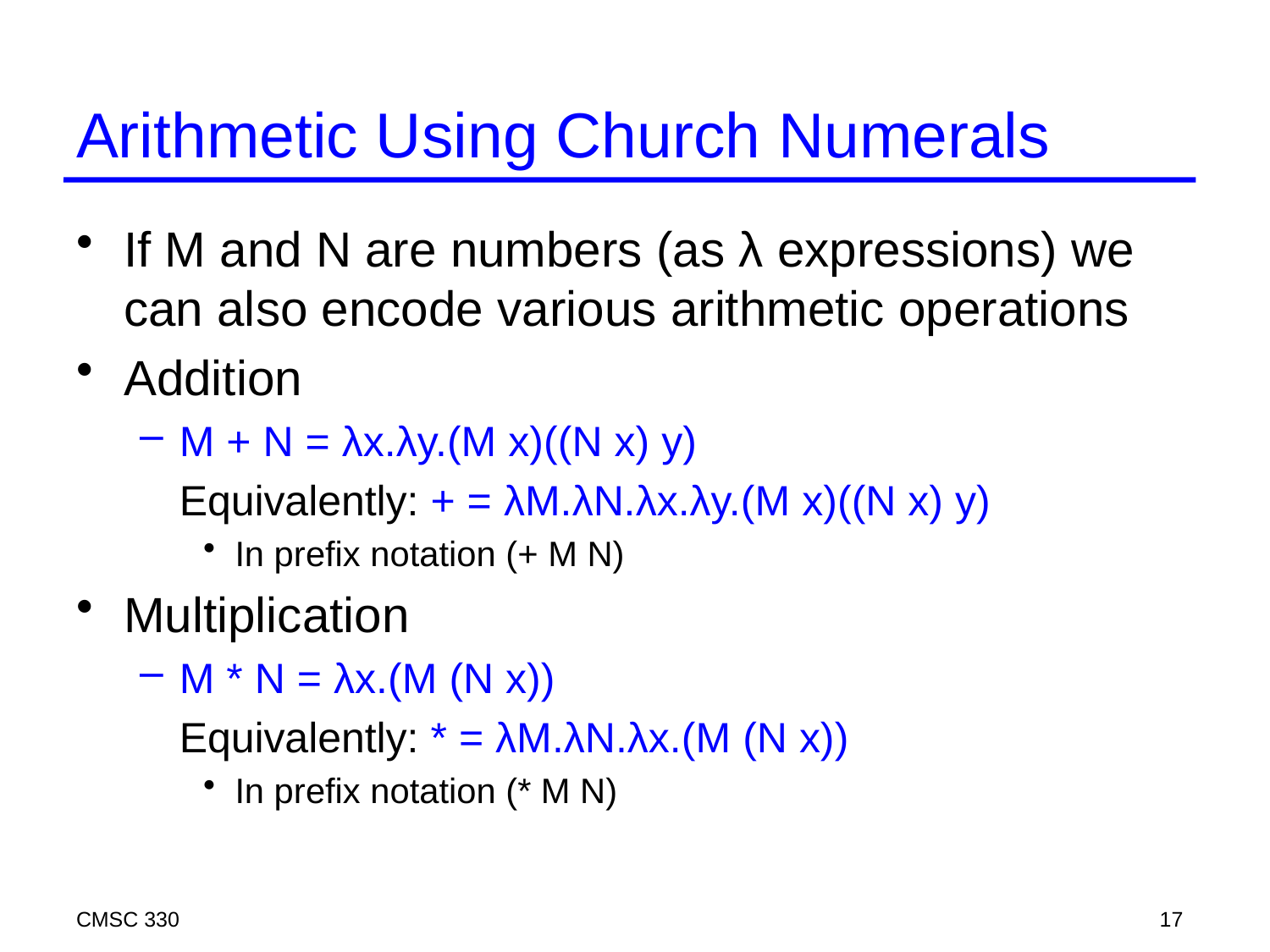

# Arithmetic Using Church Numerals
If M and N are numbers (as λ expressions) we can also encode various arithmetic operations
Addition
M + N = λx.λy.(M x)((N x) y)
	Equivalently: + = λM.λN.λx.λy.(M x)((N x) y)
In prefix notation (+ M N)
Multiplication
M * N = λx.(M (N x))
	Equivalently: * = λM.λN.λx.(M (N x))
In prefix notation (* M N)
CMSC 330
17